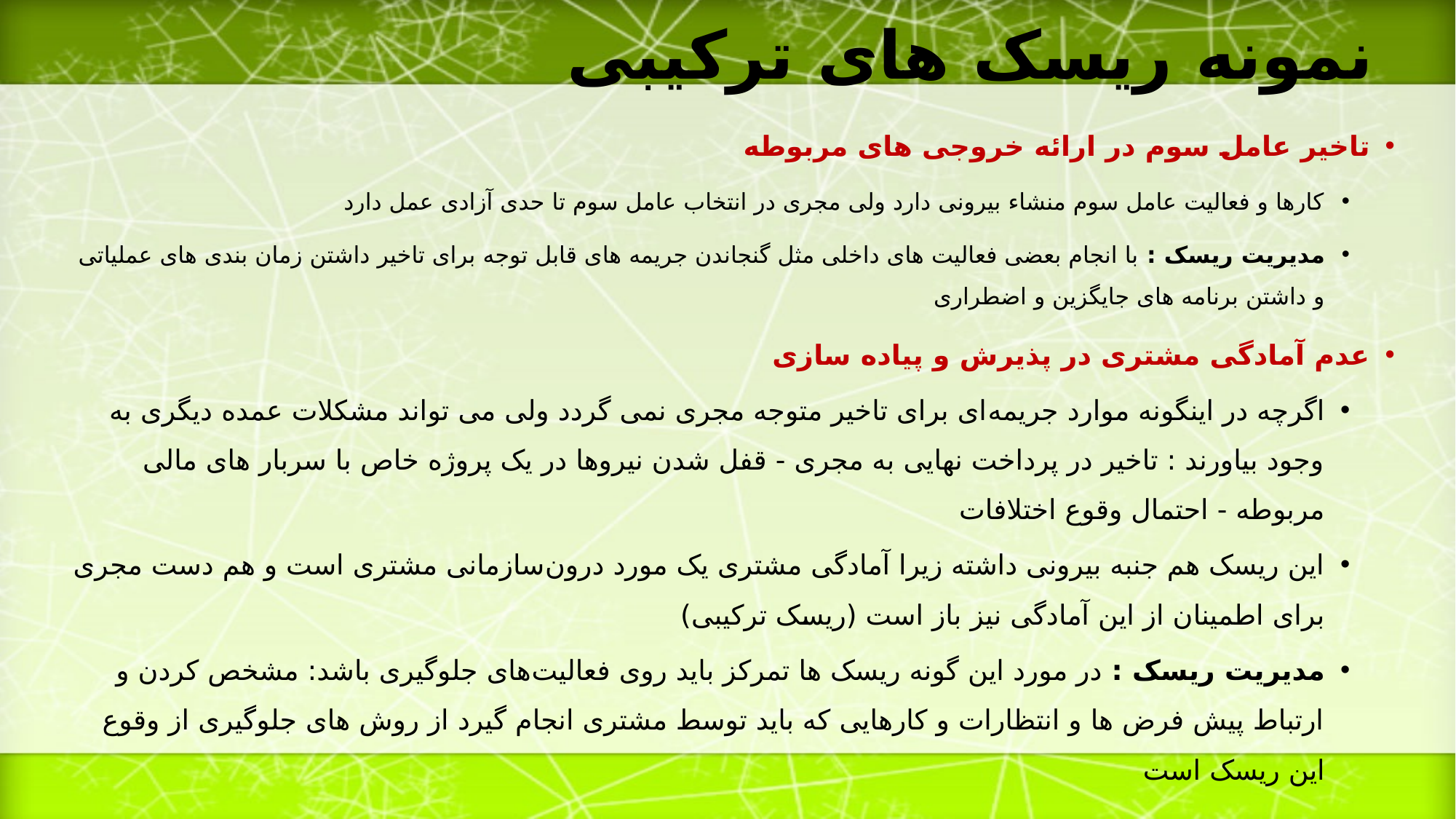

# نمونه ریسک های ترکیبی
تاخیر عامل سوم در ارائه خروجی های مربوطه
کارها و فعالیت عامل سوم منشاء بیرونی دارد ولی مجری در انتخاب عامل سوم تا حدی آزادی عمل دارد
مدیریت ریسک : با انجام بعضی فعالیت های داخلی مثل گنجاندن جریمه های قابل توجه برای تاخیر داشتن زمان بندی های عملیاتی و داشتن برنامه های جایگزین و اضطراری
عدم آمادگی مشتری در پذیرش و پیاده سازی
اگرچه در اینگونه موارد جریمه‌ای برای تاخیر متوجه مجری نمی گردد ولی می تواند مشکلات عمده دیگری به وجود بیاورند : تاخیر در پرداخت نهایی به مجری - قفل شدن نیروها در یک پروژه خاص با سربار های مالی مربوطه - احتمال وقوع اختلافات
این ریسک هم جنبه بیرونی داشته زیرا آمادگی مشتری یک مورد درون‌سازمانی مشتری است و هم دست مجری برای اطمینان از این آمادگی نیز باز است (ریسک ترکیبی)
مدیریت ریسک : در مورد این گونه ریسک ها تمرکز باید روی فعالیت‌های جلوگیری باشد: مشخص کردن و ارتباط پیش فرض ها و انتظارات و کارهایی که باید توسط مشتری انجام گیرد از روش های جلوگیری از وقوع این ریسک است